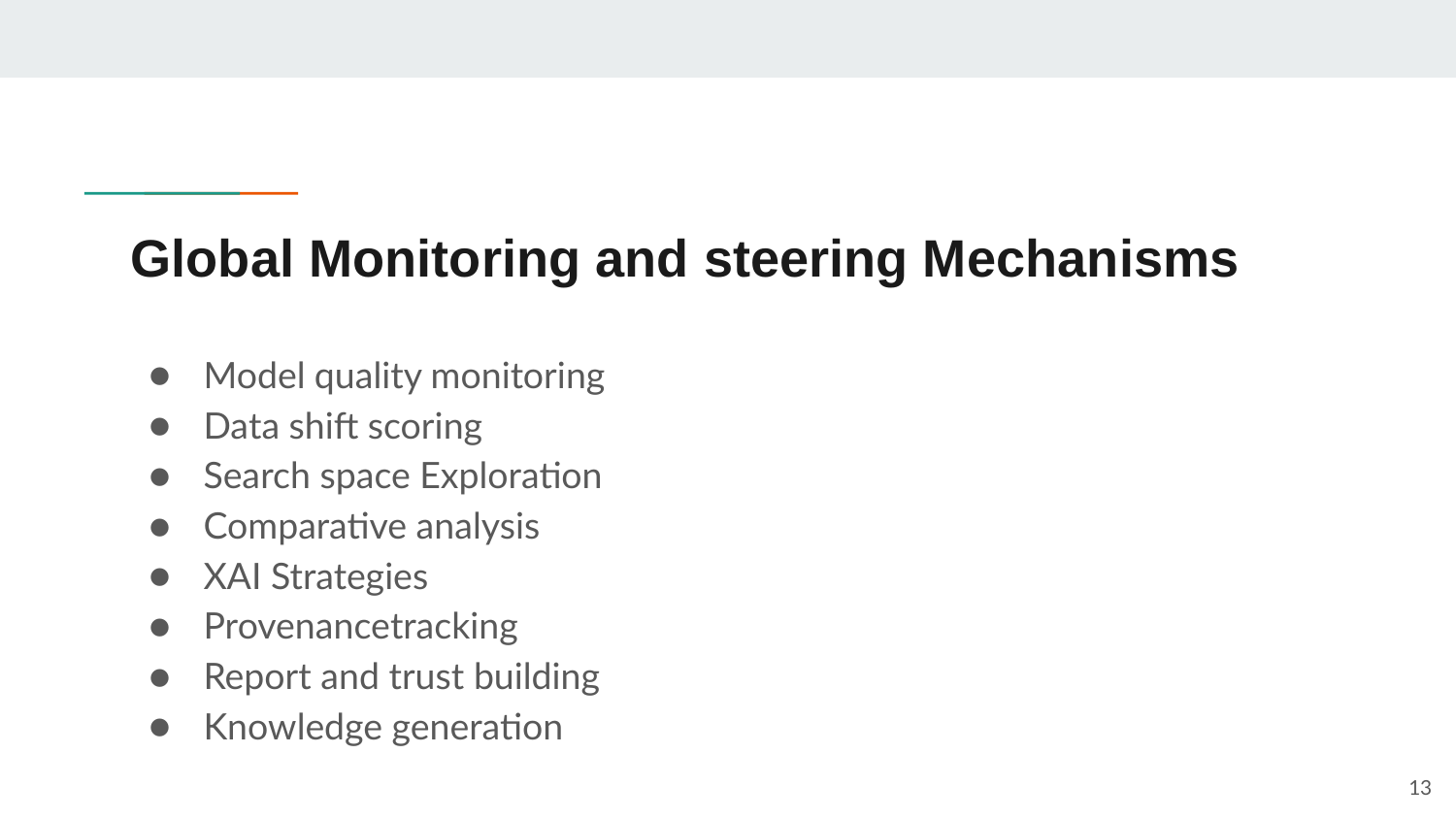

# Global Monitoring and steering Mechanisms
Model quality monitoring
Data shift scoring
Search space Exploration
Comparative analysis
XAI Strategies
Provenancetracking
Report and trust building
Knowledge generation
13